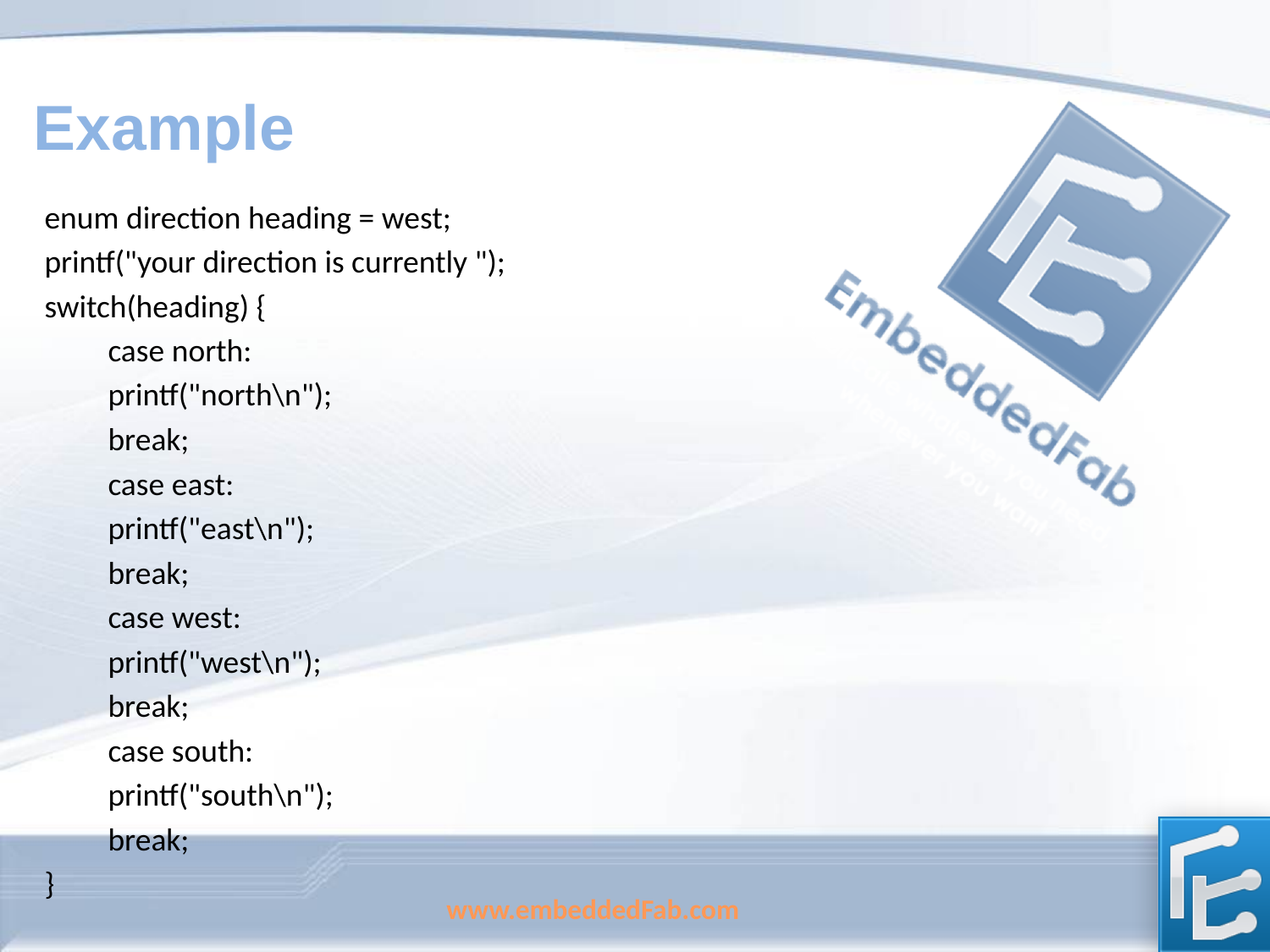

# Example
enum direction heading = west;
printf("your direction is currently ");
switch(heading) {
case north:
printf("north\n");
break;
case east:
printf("east\n");
break;
case west:
printf("west\n");
break;
case south:
printf("south\n");
break;
}
www.embeddedFab.com
160